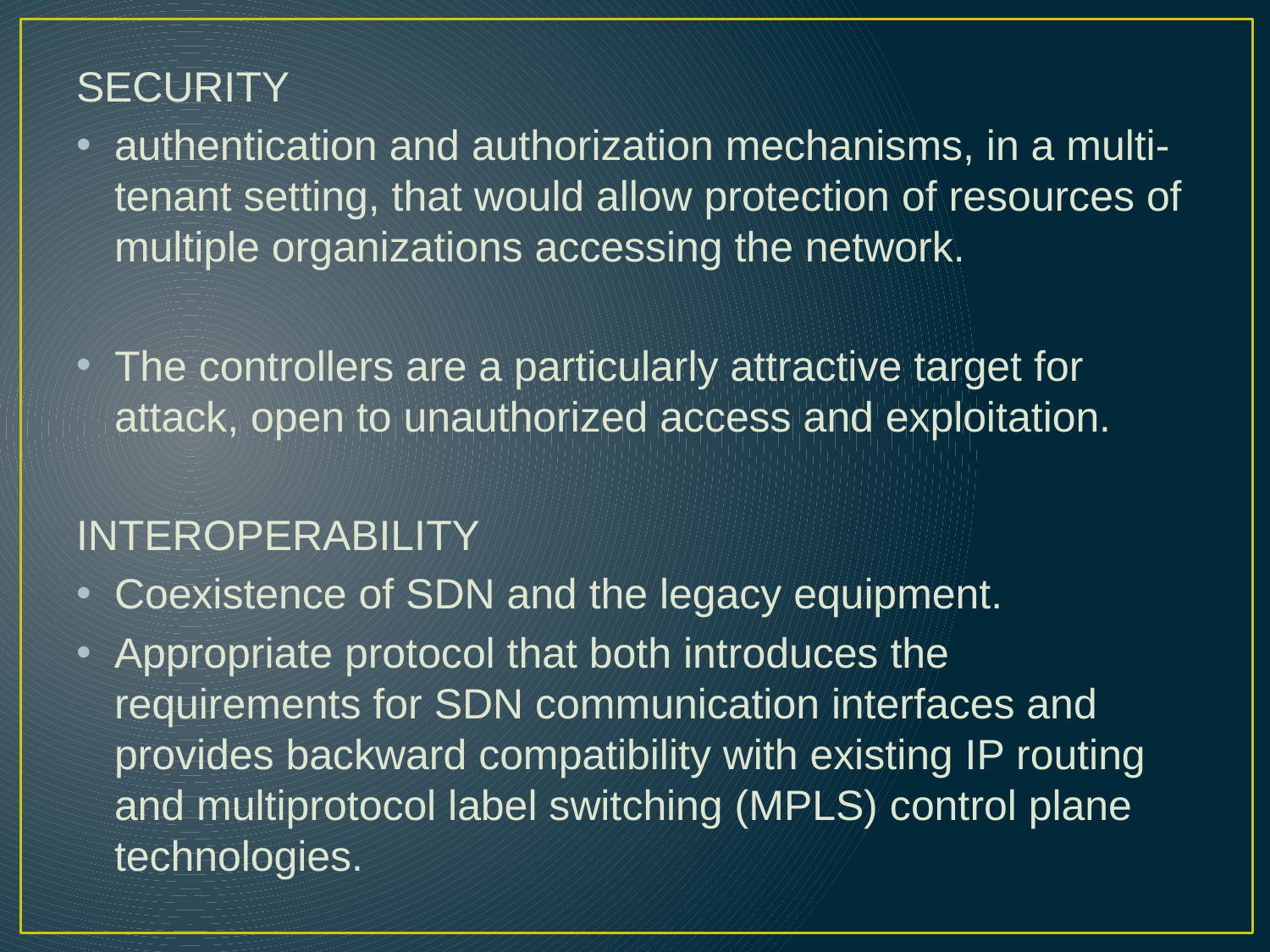

SECURITY
authentication and authorization mechanisms, in a multi-tenant setting, that would allow protection of resources of multiple organizations accessing the network.

The controllers are a particularly attractive target for attack, open to unauthorized access and exploitation.

INTEROPERABILITY
Coexistence of SDN and the legacy equipment.
Appropriate protocol that both introduces the requirements for SDN communication interfaces and provides backward compatibility with existing IP routing and multiprotocol label switching (MPLS) control plane technologies.